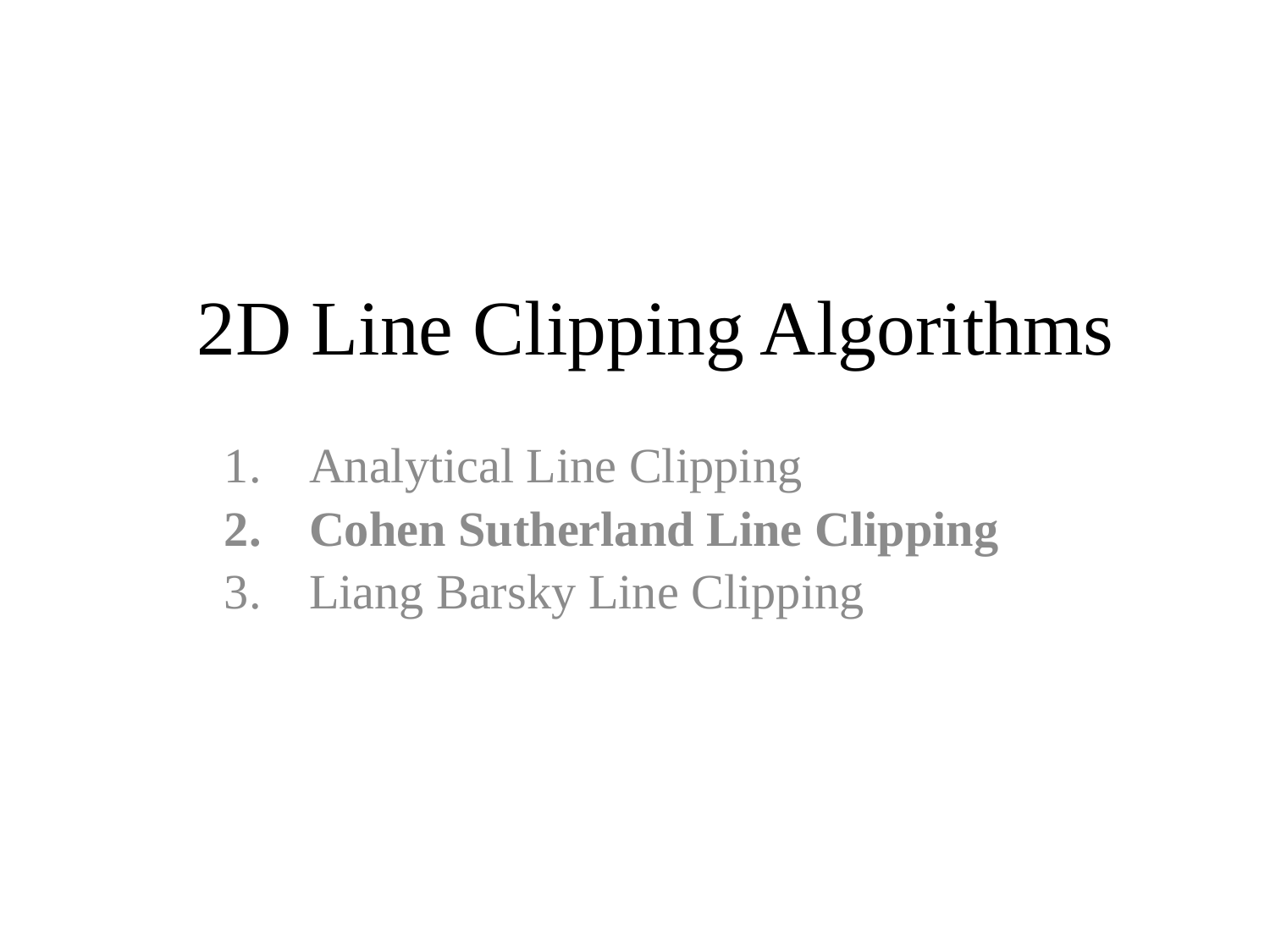

# 2D Line Clipping Algorithms
Analytical Line Clipping
Cohen Sutherland Line Clipping
Liang Barsky Line Clipping